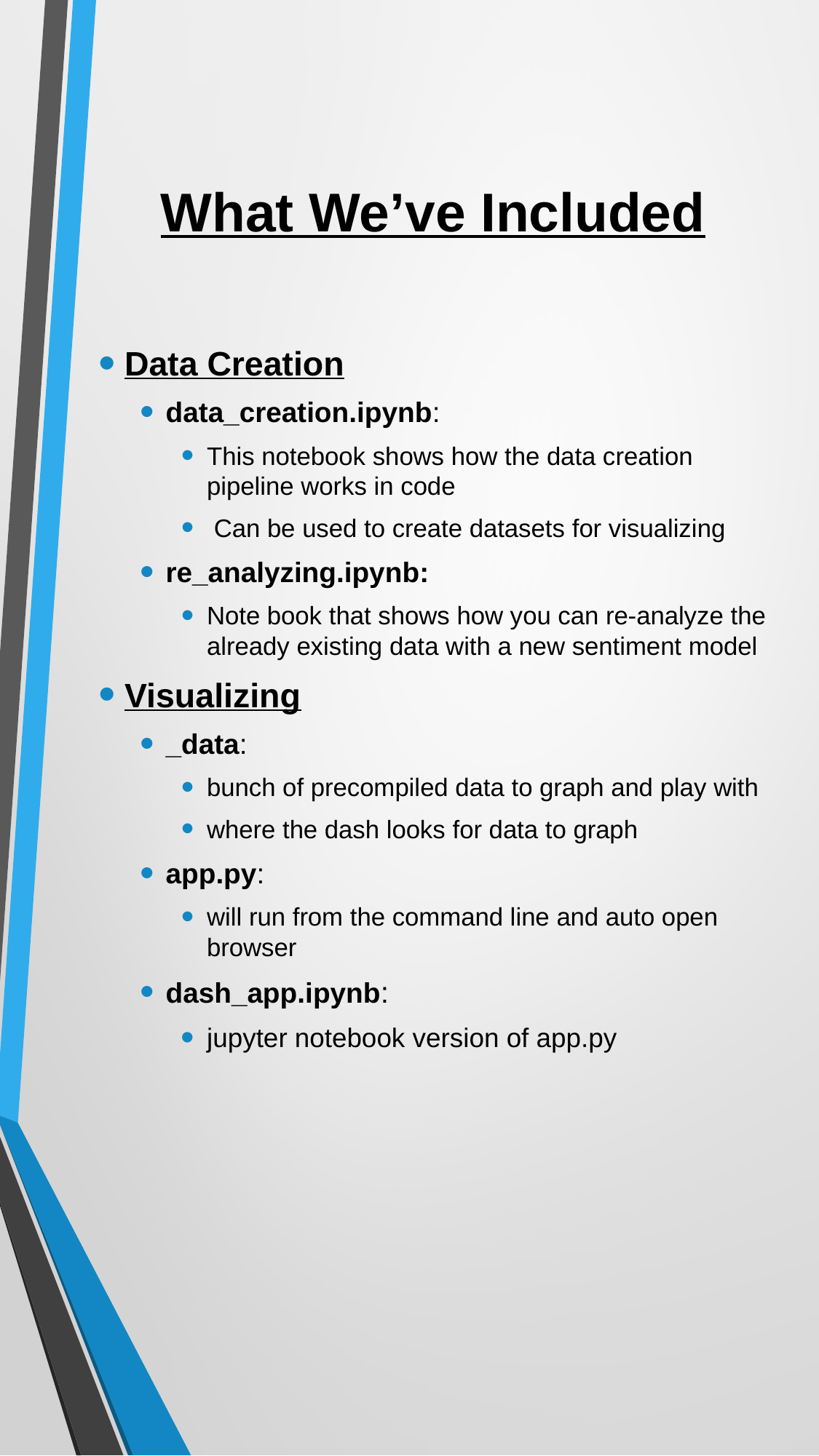

# What We’ve Included
Data Creation
data_creation.ipynb:
This notebook shows how the data creation pipeline works in code
 Can be used to create datasets for visualizing
re_analyzing.ipynb:
Note book that shows how you can re-analyze the already existing data with a new sentiment model
Visualizing
_data:
bunch of precompiled data to graph and play with
where the dash looks for data to graph
app.py:
will run from the command line and auto open browser
dash_app.ipynb:
jupyter notebook version of app.py